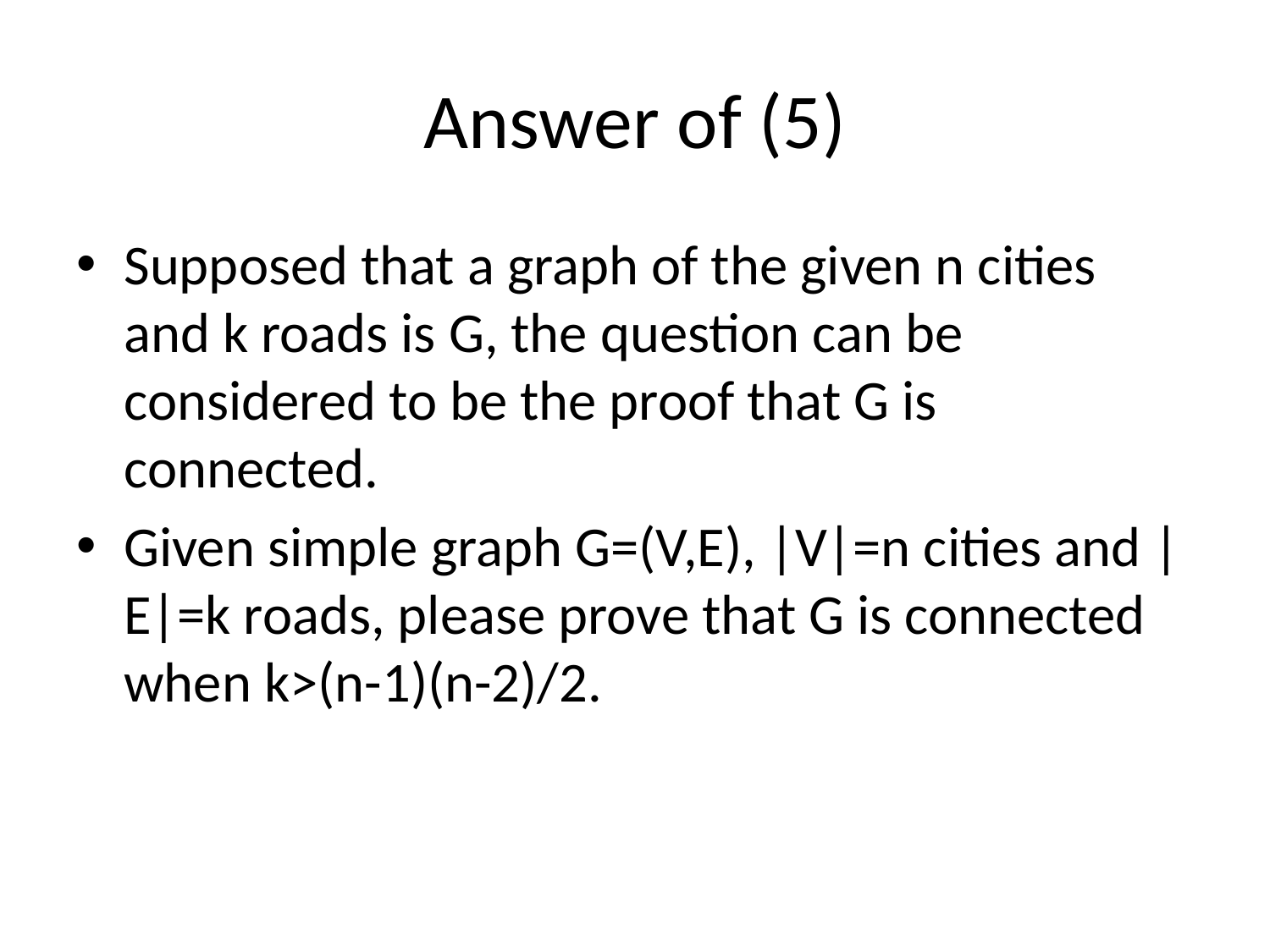

# Answer of (5)
Supposed that a graph of the given n cities and k roads is G, the question can be considered to be the proof that G is connected.
Given simple graph G=(V,E), |V|=n cities and |E|=k roads, please prove that G is connected when k>(n-1)(n-2)/2.